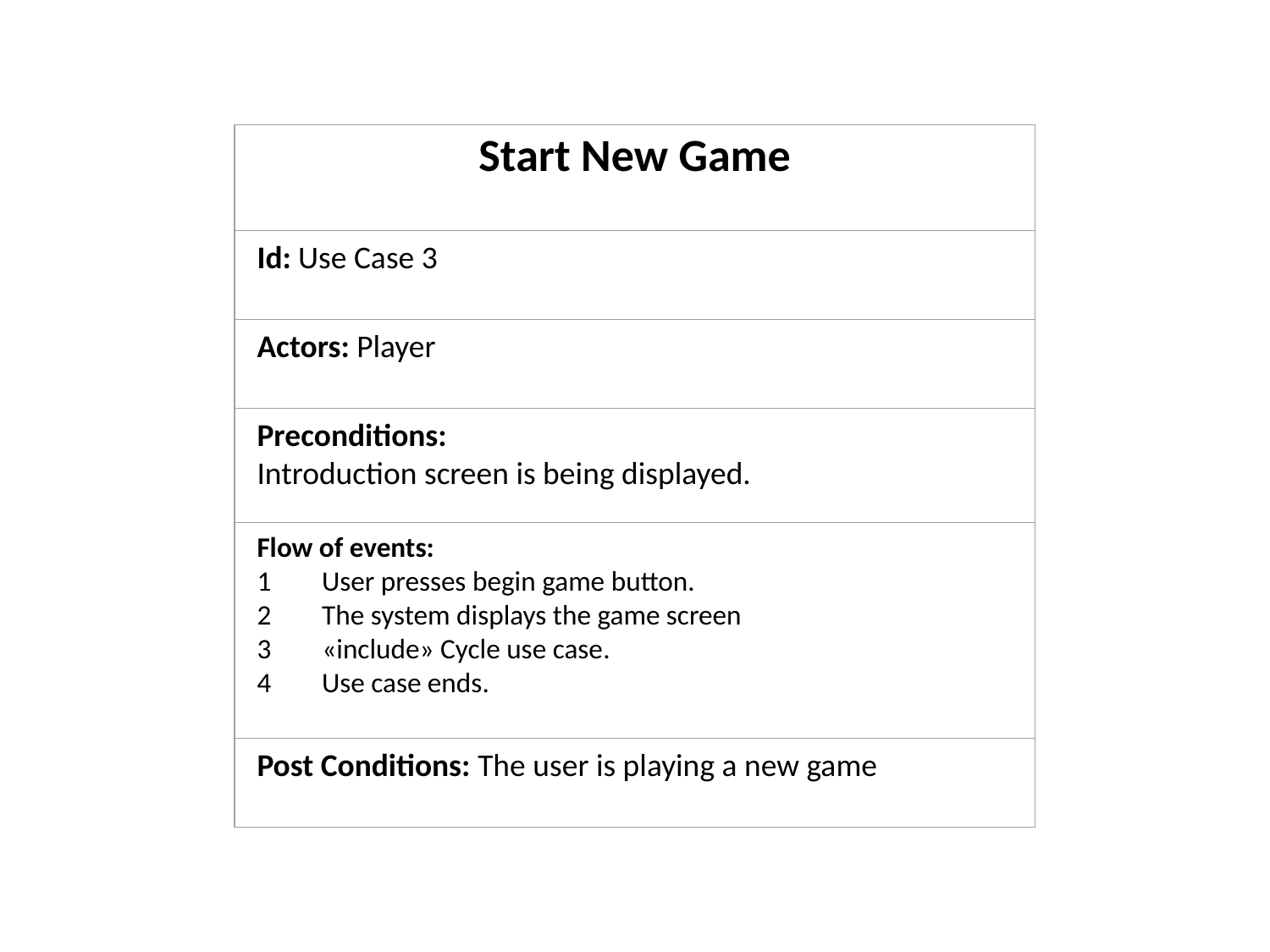

Start New Game

Id: Use Case 3

Actors: Player

Preconditions:
Introduction screen is being displayed.

Flow of events:
1        User presses begin game button.
2        The system displays the game screen
3        «include» Cycle use case.
4        Use case ends.

Post Conditions: The user is playing a new game